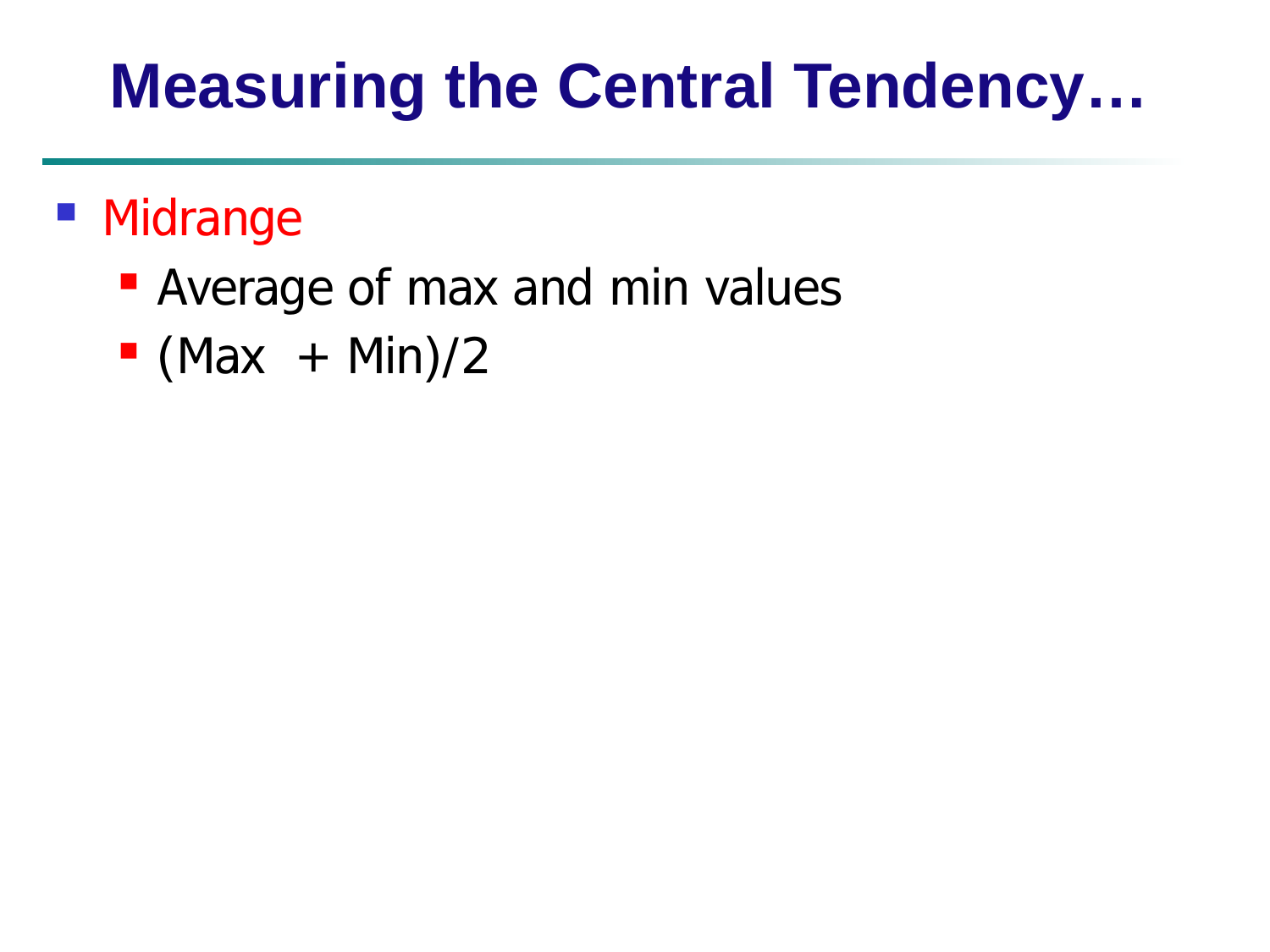

# Measuring the Central Tendency…
Midrange
Average of max and min values
(Max  + Min)/2